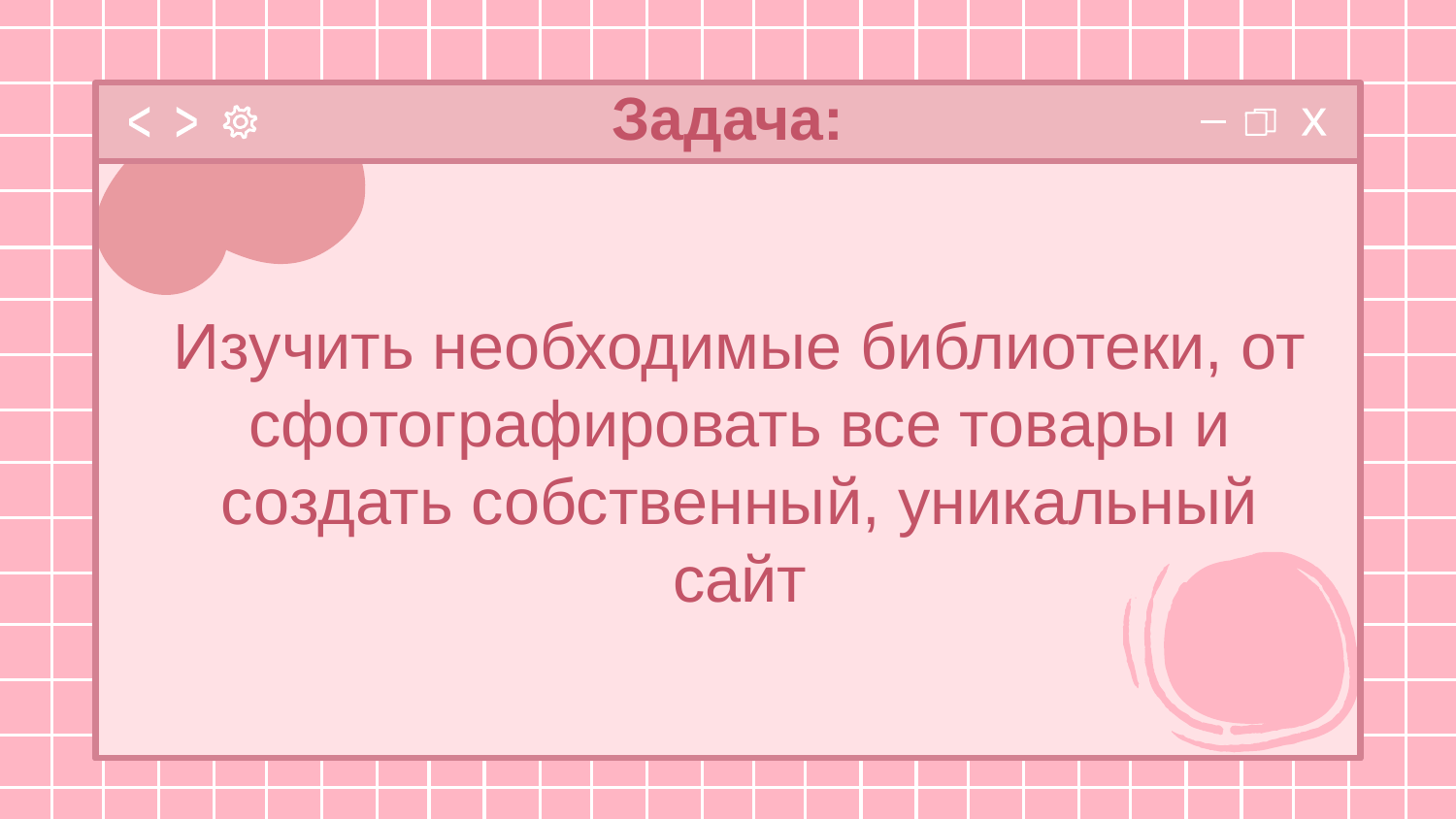

# Задача:
Изучить необходимые библиотеки, от сфотографировать все товары и создать собственный, уникальный сайт